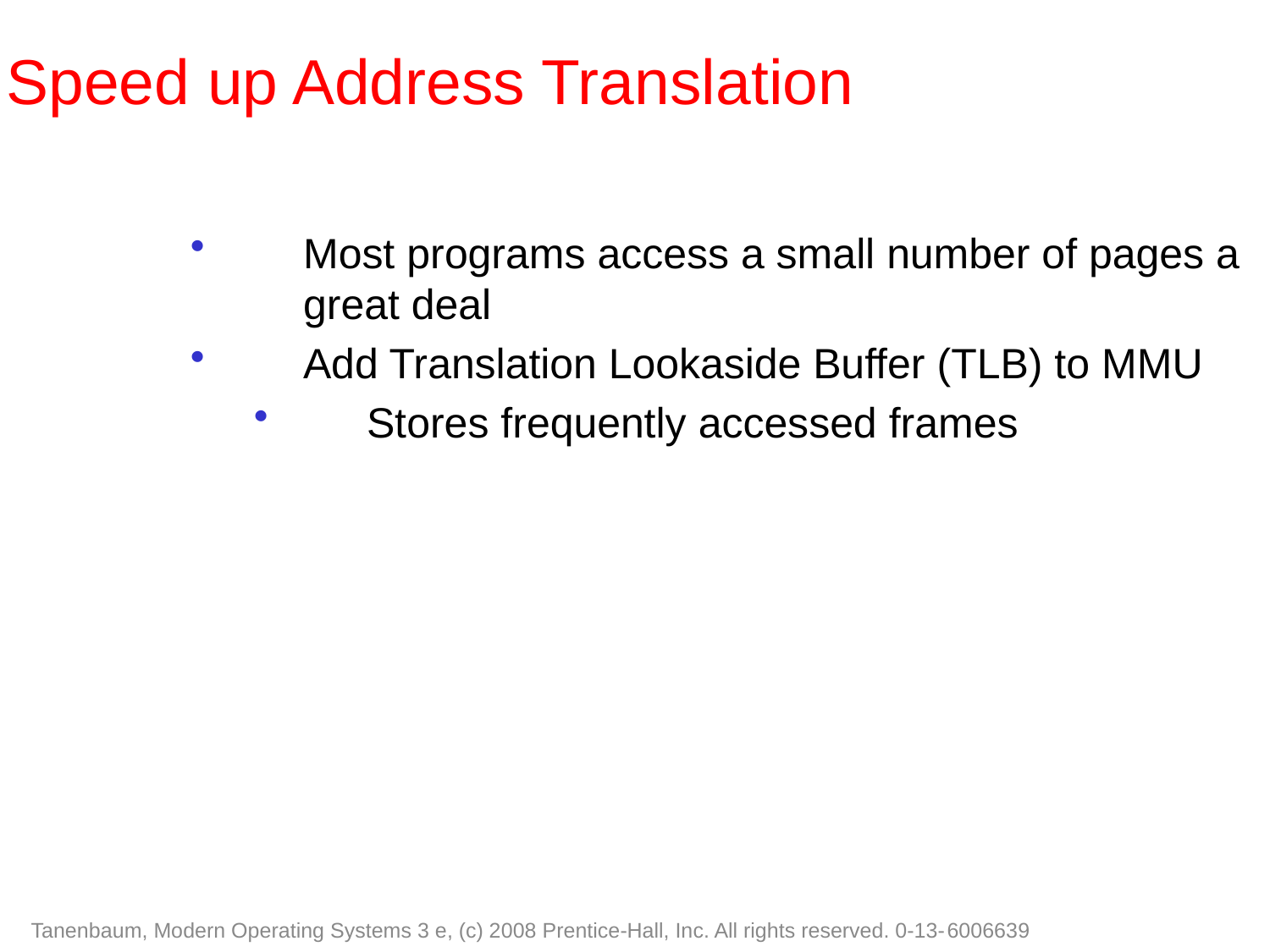

Speed up Address Translation
Most programs access a small number of pages a great deal
Add Translation Lookaside Buffer (TLB) to MMU
Stores frequently accessed frames
Tanenbaum, Modern Operating Systems 3 e, (c) 2008 Prentice-Hall, Inc. All rights reserved. 0-13-6006639